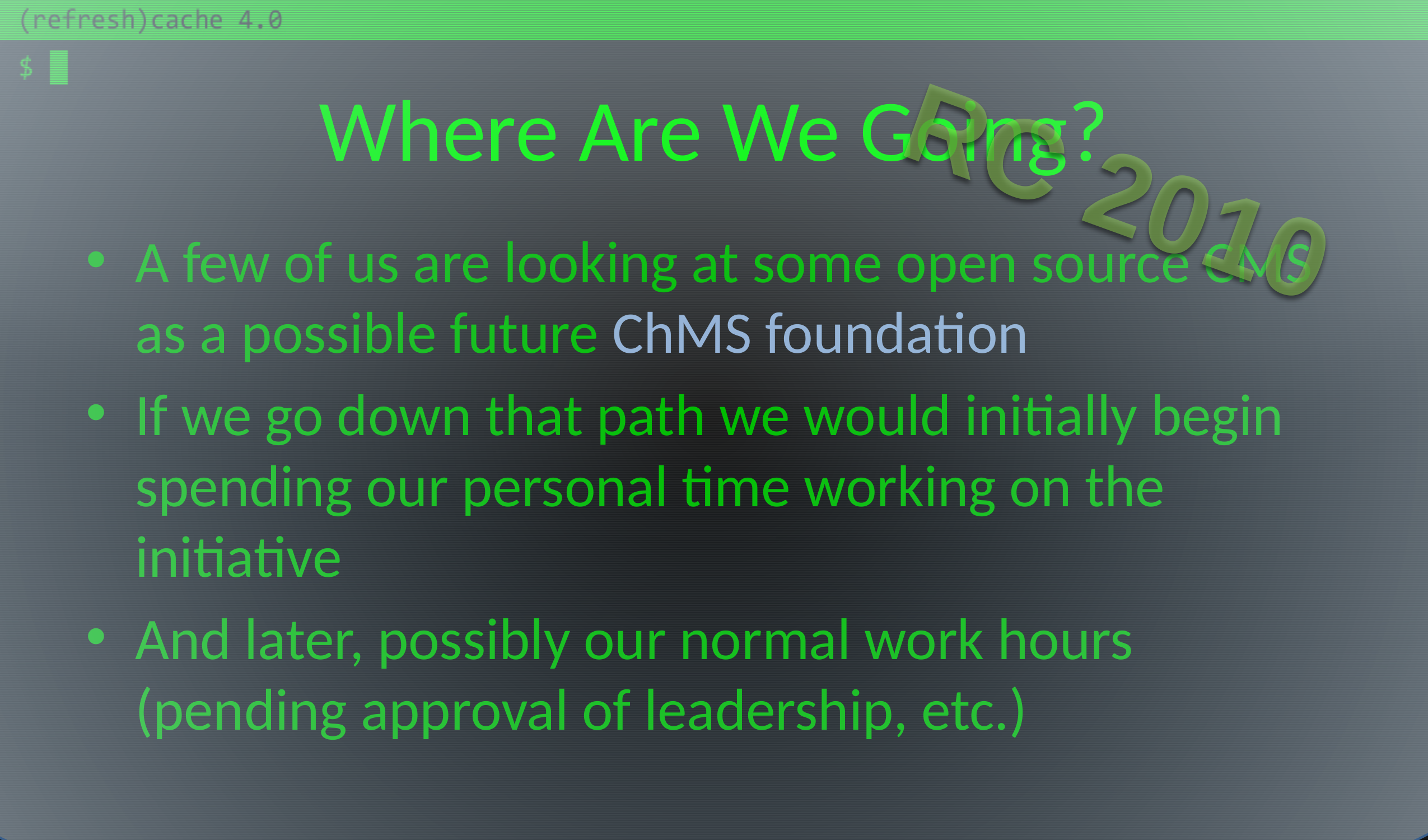

# Where Are We Going?
RC 2010
A few of us are looking at some open source CMS as a possible future ChMS foundation
If we go down that path we would initially begin spending our personal time working on the initiative
And later, possibly our normal work hours (pending approval of leadership, etc.)